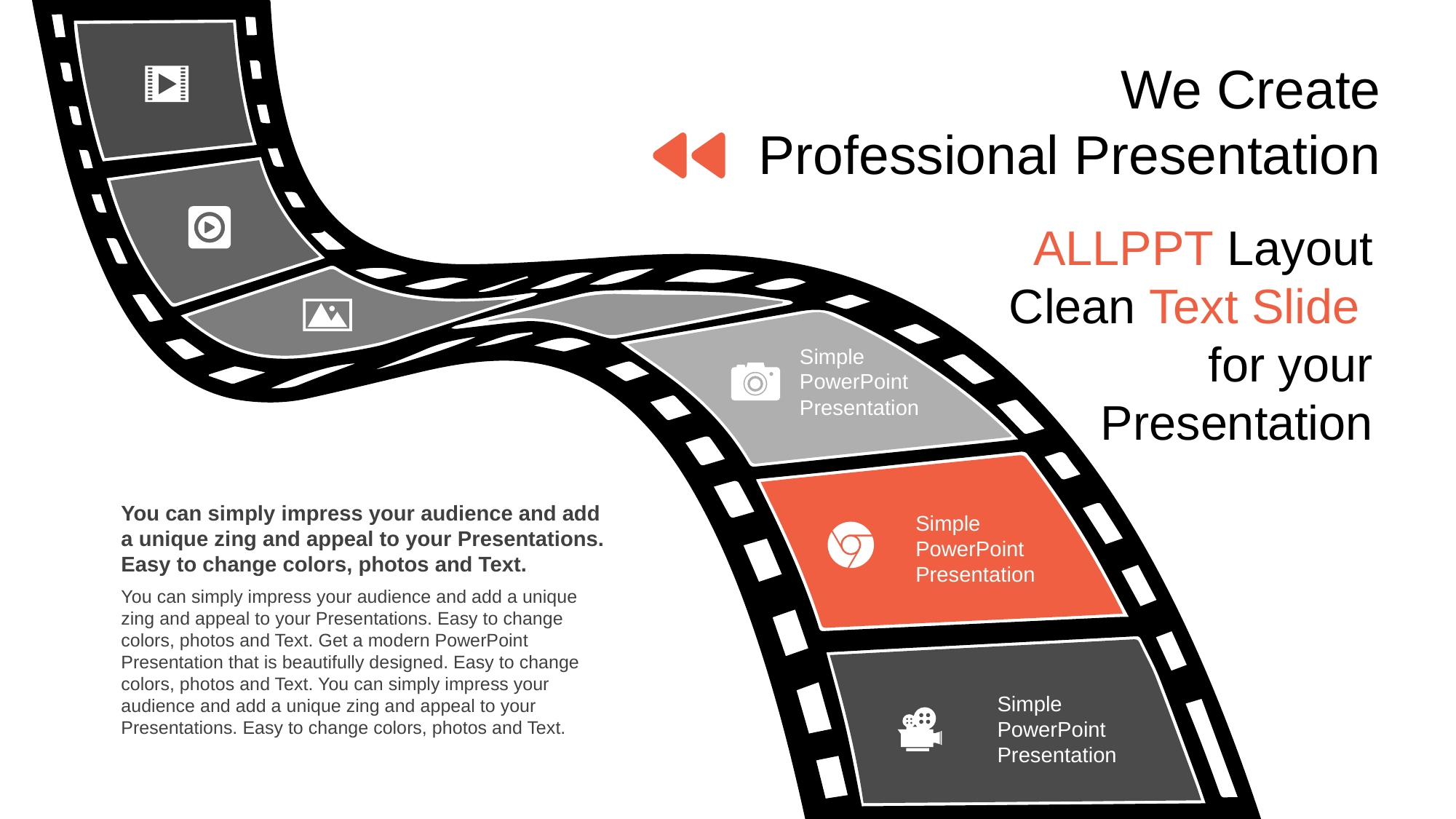

We Create
Professional Presentation

ALLPPT Layout
Clean Text Slide
for your Presentation

Simple PowerPoint Presentation

You can simply impress your audience and add a unique zing and appeal to your Presentations. Easy to change colors, photos and Text.
Simple PowerPoint Presentation

You can simply impress your audience and add a unique zing and appeal to your Presentations. Easy to change colors, photos and Text. Get a modern PowerPoint  Presentation that is beautifully designed. Easy to change colors, photos and Text. You can simply impress your audience and add a unique zing and appeal to your Presentations. Easy to change colors, photos and Text.
Simple PowerPoint Presentation